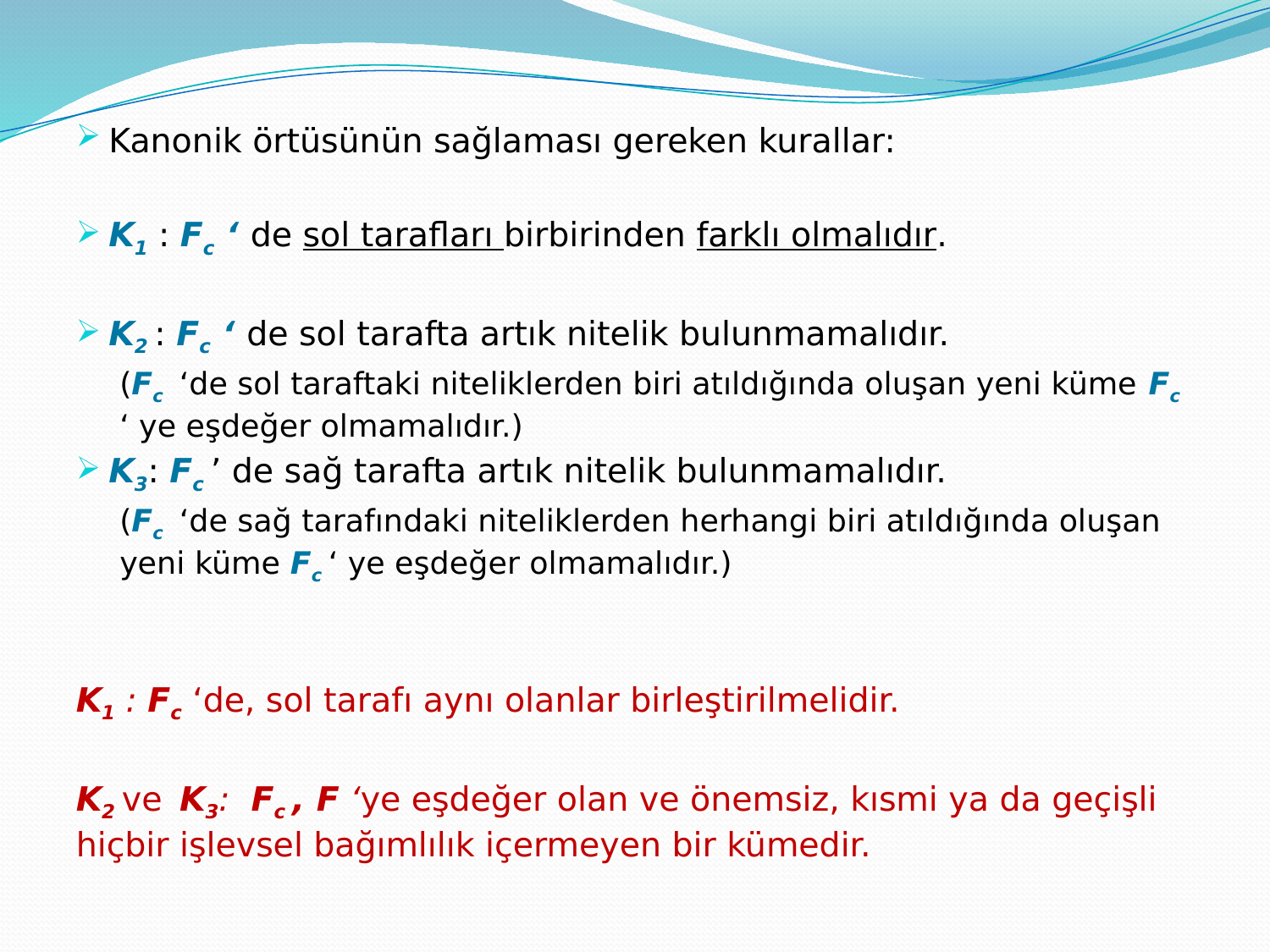

Kanonik örtüsünün sağlaması gereken kurallar:

K1 : Fc ‘ de sol tarafları birbirinden farklı olmalıdır.

K2 : Fc ‘ de sol tarafta artık nitelik bulunmamalıdır.
(Fc  ‘de sol taraftaki niteliklerden biri atıldığında oluşan yeni küme Fc ‘ ye eşdeğer olmamalıdır.)
K3: Fc ’ de sağ tarafta artık nitelik bulunmamalıdır.
(Fc  ‘de sağ tarafındaki niteliklerden herhangi biri atıldığında oluşan yeni küme Fc ‘ ye eşdeğer olmamalıdır.)

K1 : Fc ‘de, sol tarafı aynı olanlar birleştirilmelidir.

K2 ve  K3:  Fc , F ‘ye eşdeğer olan ve önemsiz, kısmi ya da geçişli hiçbir işlevsel bağımlılık içermeyen bir kümedir.